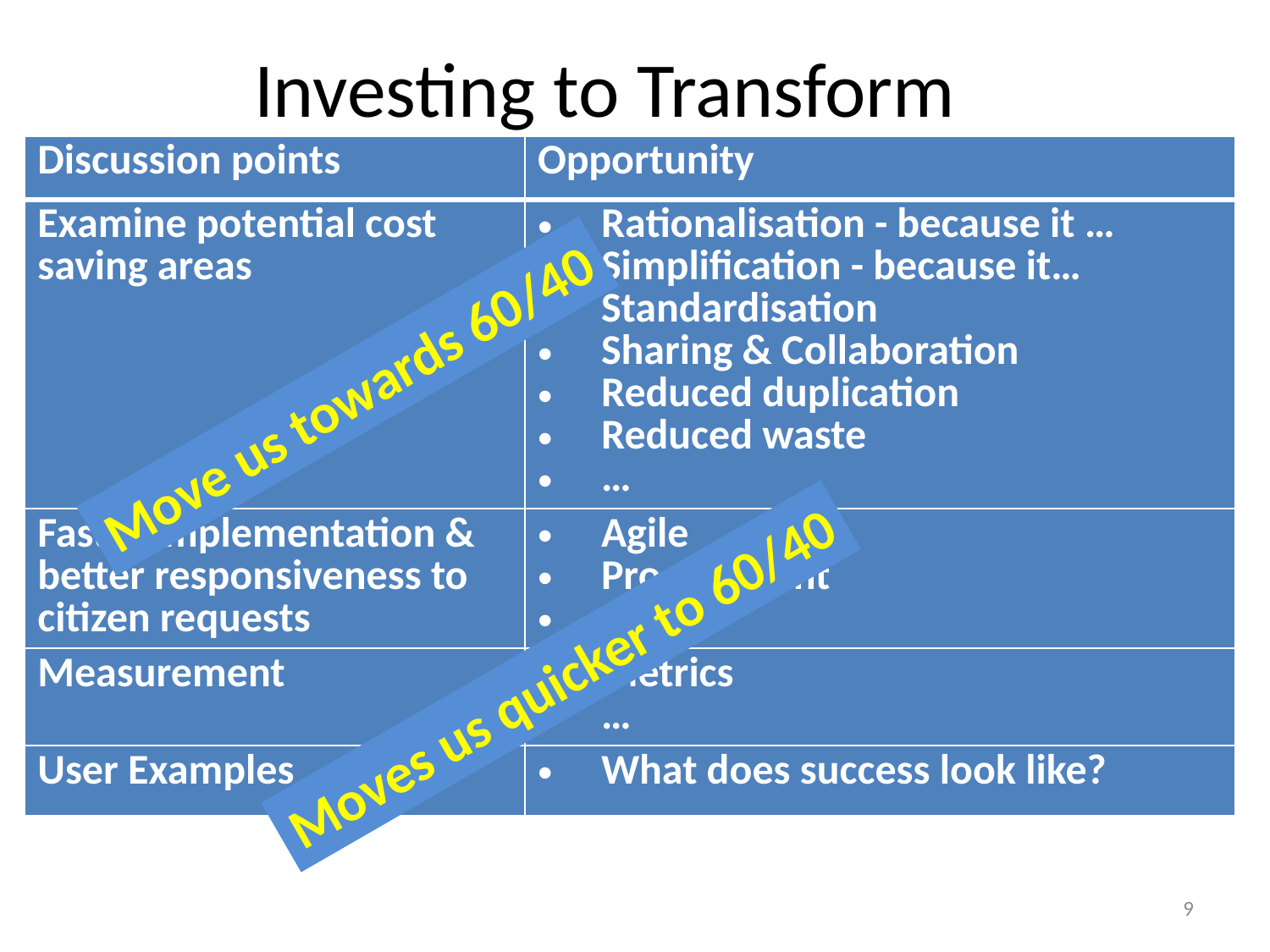

# Investing to Transform
| Discussion points | Opportunity |
| --- | --- |
| Examine potential cost saving areas | Rationalisation - because it … Simplification - because it… Standardisation Sharing & Collaboration Reduced duplication Reduced waste … |
| Faster implementation & better responsiveness to citizen requests | Agile Procurement …. |
| Measurement | Metrics … |
| User Examples | What does success look like? |

Move us towards 60/40
Moves us quicker to 60/40
9